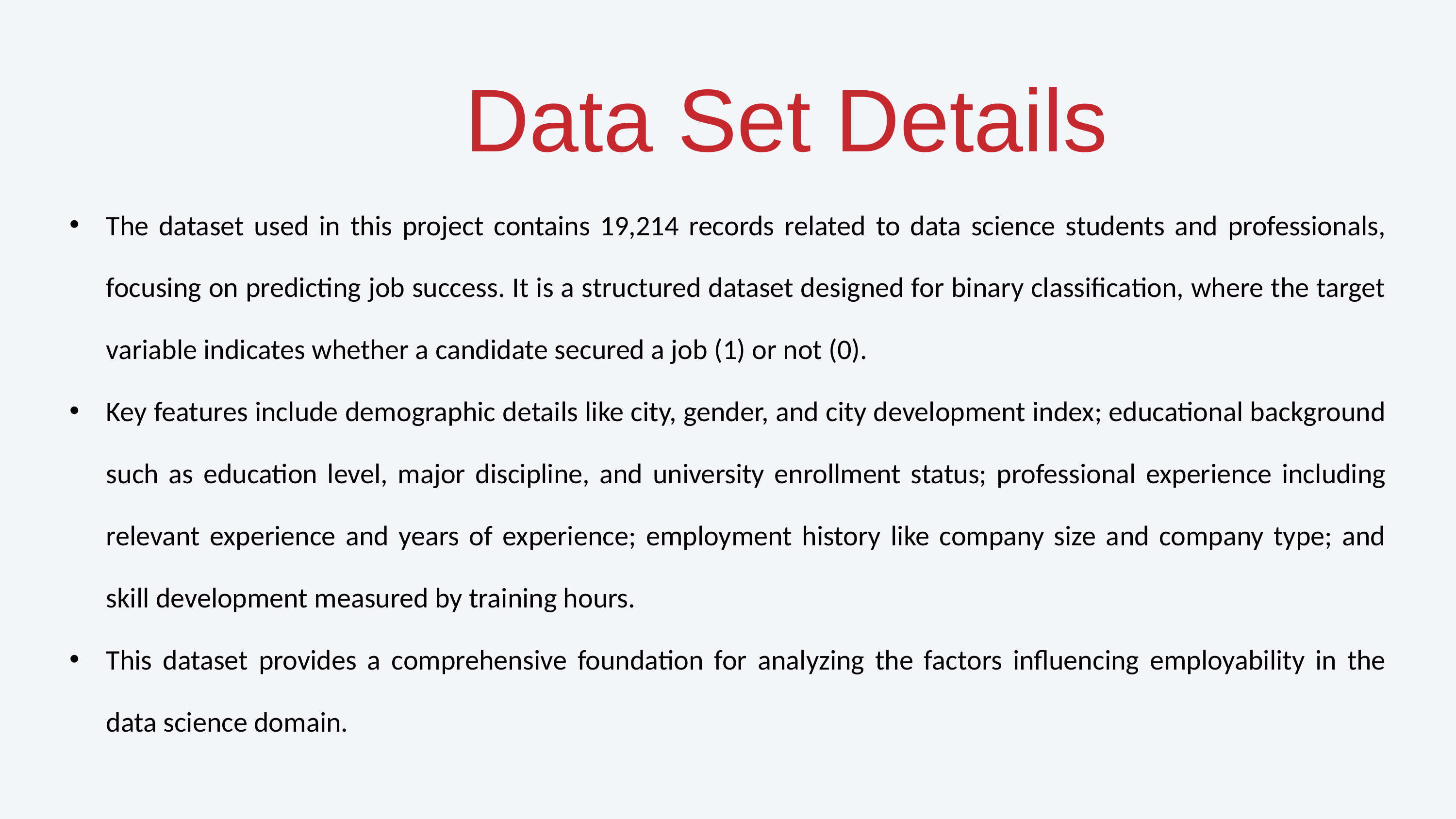

Data Set Details
The dataset used in this project contains 19,214 records related to data science students and professionals, focusing on predicting job success. It is a structured dataset designed for binary classification, where the target variable indicates whether a candidate secured a job (1) or not (0).
Key features include demographic details like city, gender, and city development index; educational background such as education level, major discipline, and university enrollment status; professional experience including relevant experience and years of experience; employment history like company size and company type; and skill development measured by training hours.
This dataset provides a comprehensive foundation for analyzing the factors influencing employability in the data science domain.